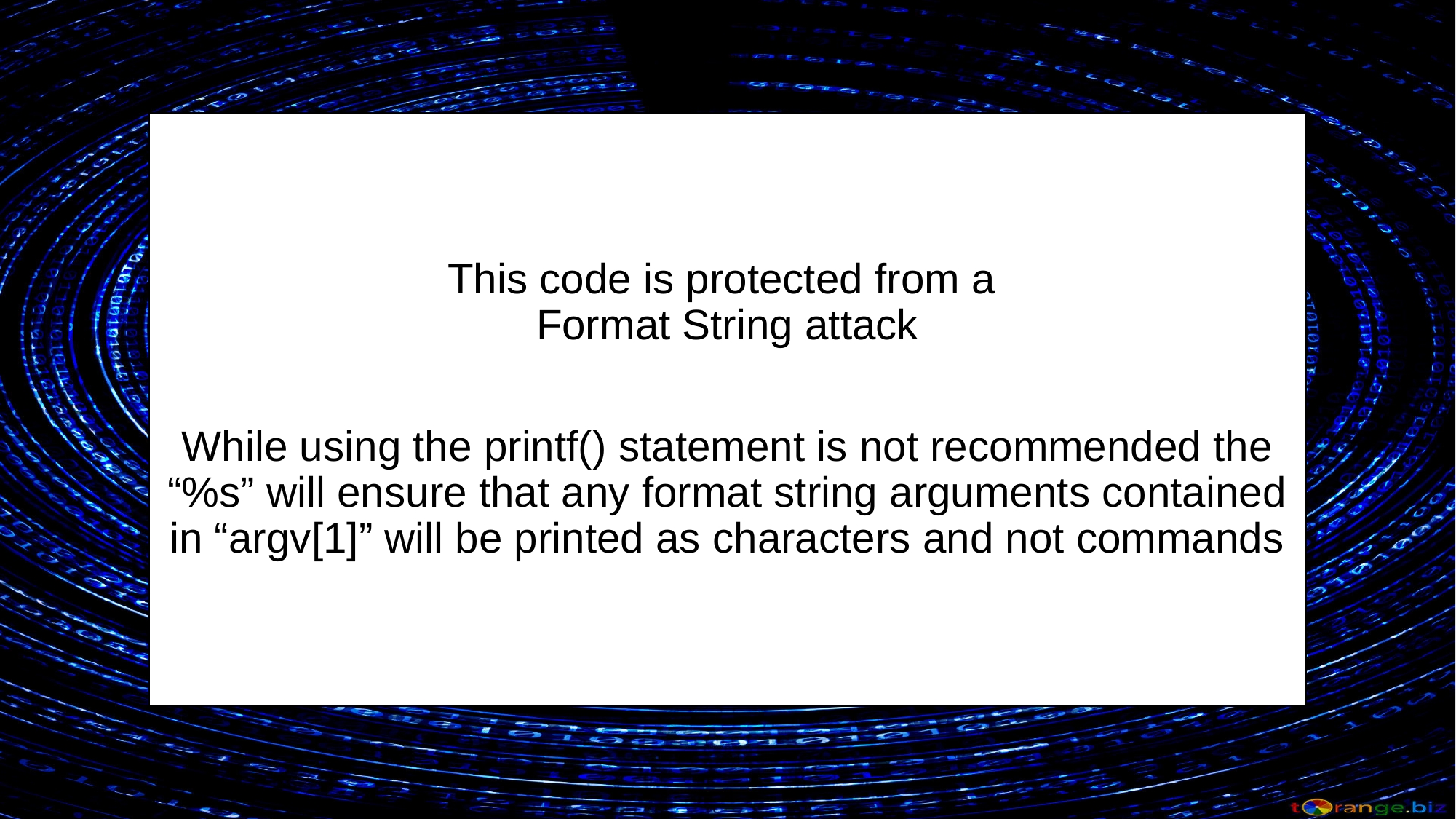

#include <stdio.h>
int main(int argc, char* argv[]) {
	if (argc > 1)
		printf(“%s”, argv[1]);
	return 0;
}

This code is protected from a
Format String attack

While using the printf() statement is not recommended the “%s” will ensure that any format string arguments contained in “argv[1]” will be printed as characters and not commands